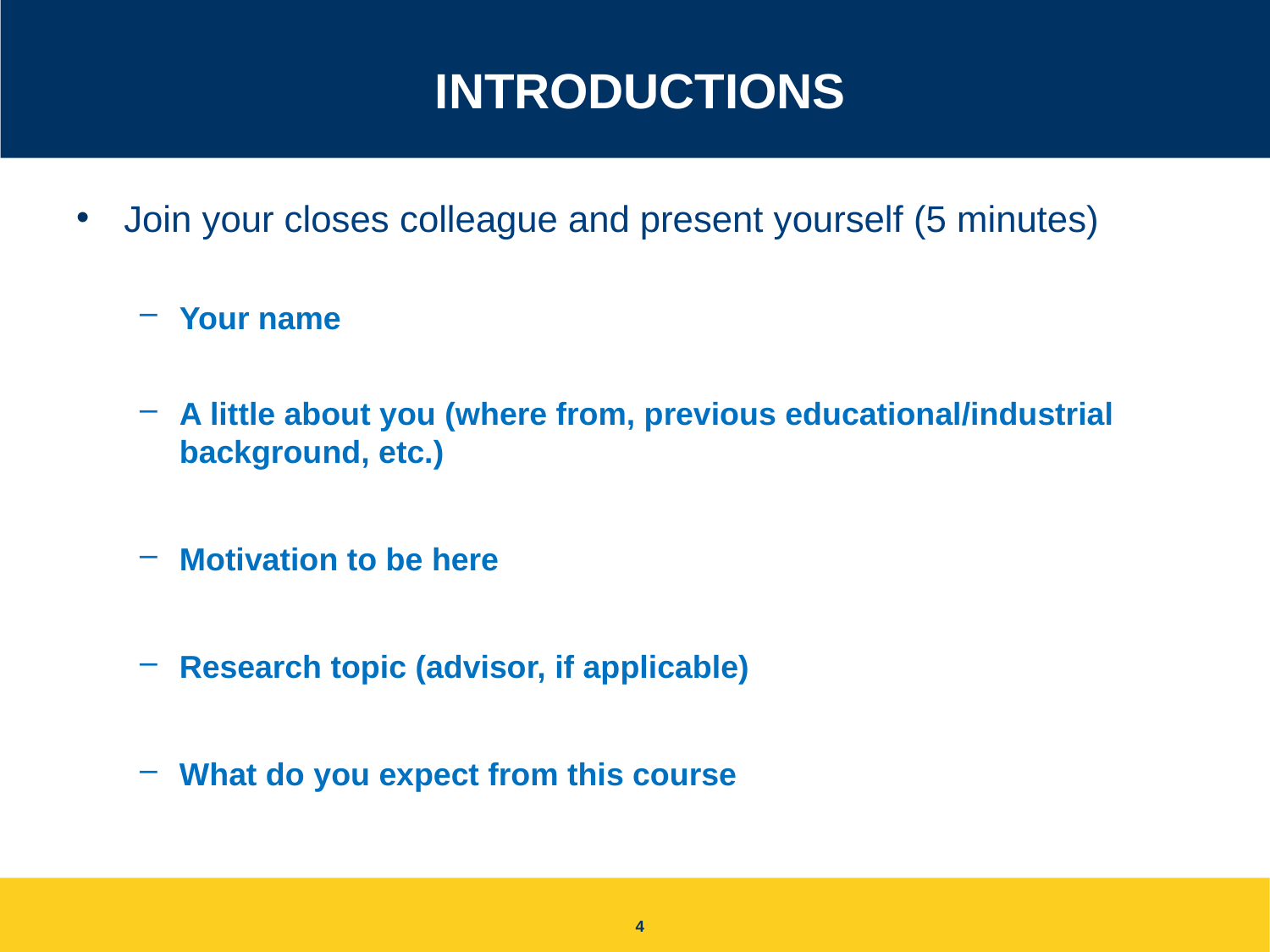

# Introductions
Join your closes colleague and present yourself (5 minutes)

Your name

A little about you (where from, previous educational/industrial background, etc.)

Motivation to be here

Research topic (advisor, if applicable)

What do you expect from this course

4